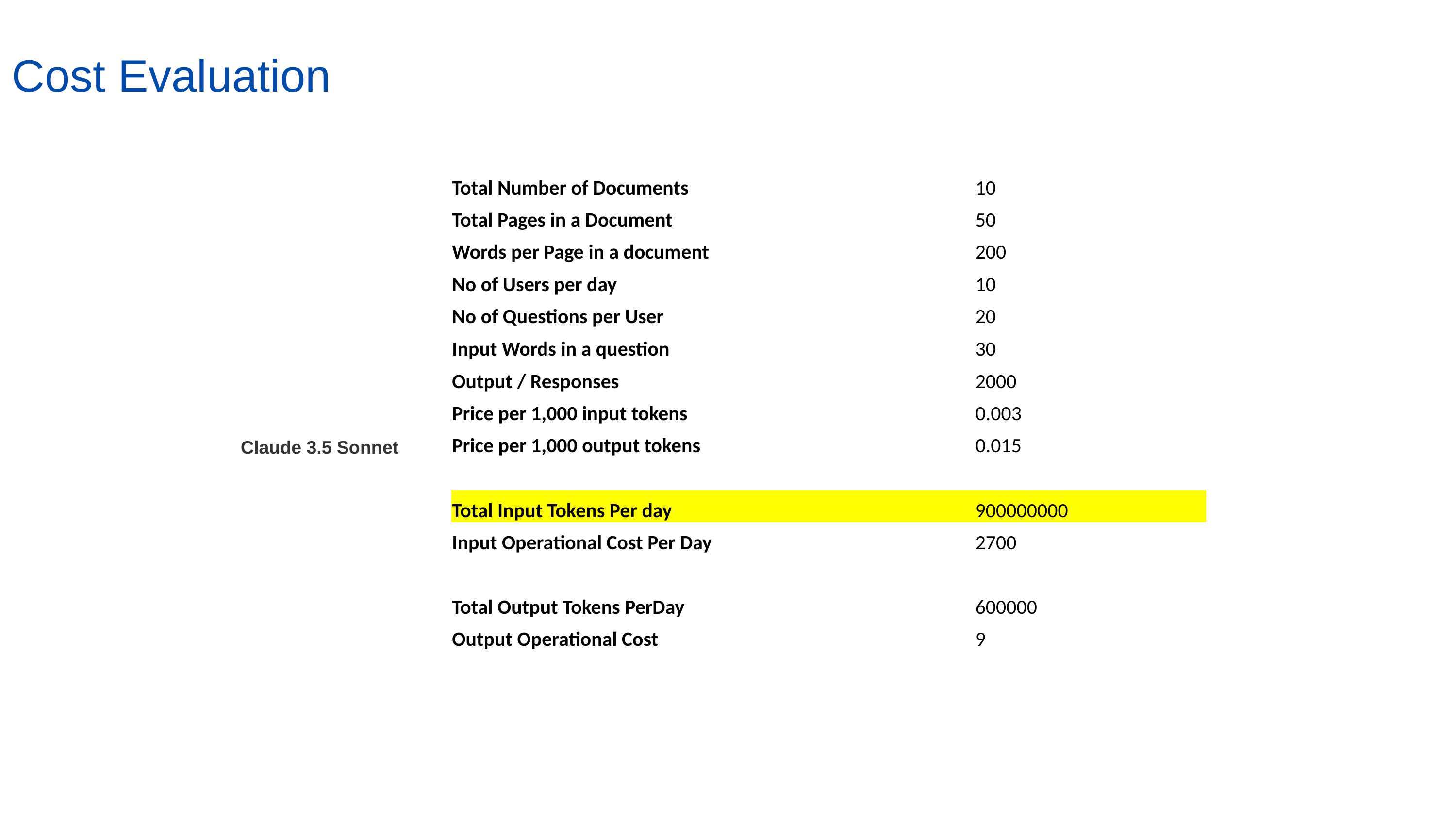

Cost Evaluation
|  | Total Number of Documents | 10 |
| --- | --- | --- |
|  | Total Pages in a Document | 50 |
|  | Words per Page in a document | 200 |
|  | No of Users per day | 10 |
|  | No of Questions per User | 20 |
|  | Input Words in a question | 30 |
|  | Output / Responses | 2000 |
| Claude 3.5 Sonnet | Price per 1,000 input tokens | 0.003 |
|  | Price per 1,000 output tokens | 0.015 |
|  |  |  |
|  | Total Input Tokens Per day | 900000000 |
|  | Input Operational Cost Per Day | 2700 |
|  |  |  |
|  | Total Output Tokens PerDay | 600000 |
|  | Output Operational Cost | 9 |